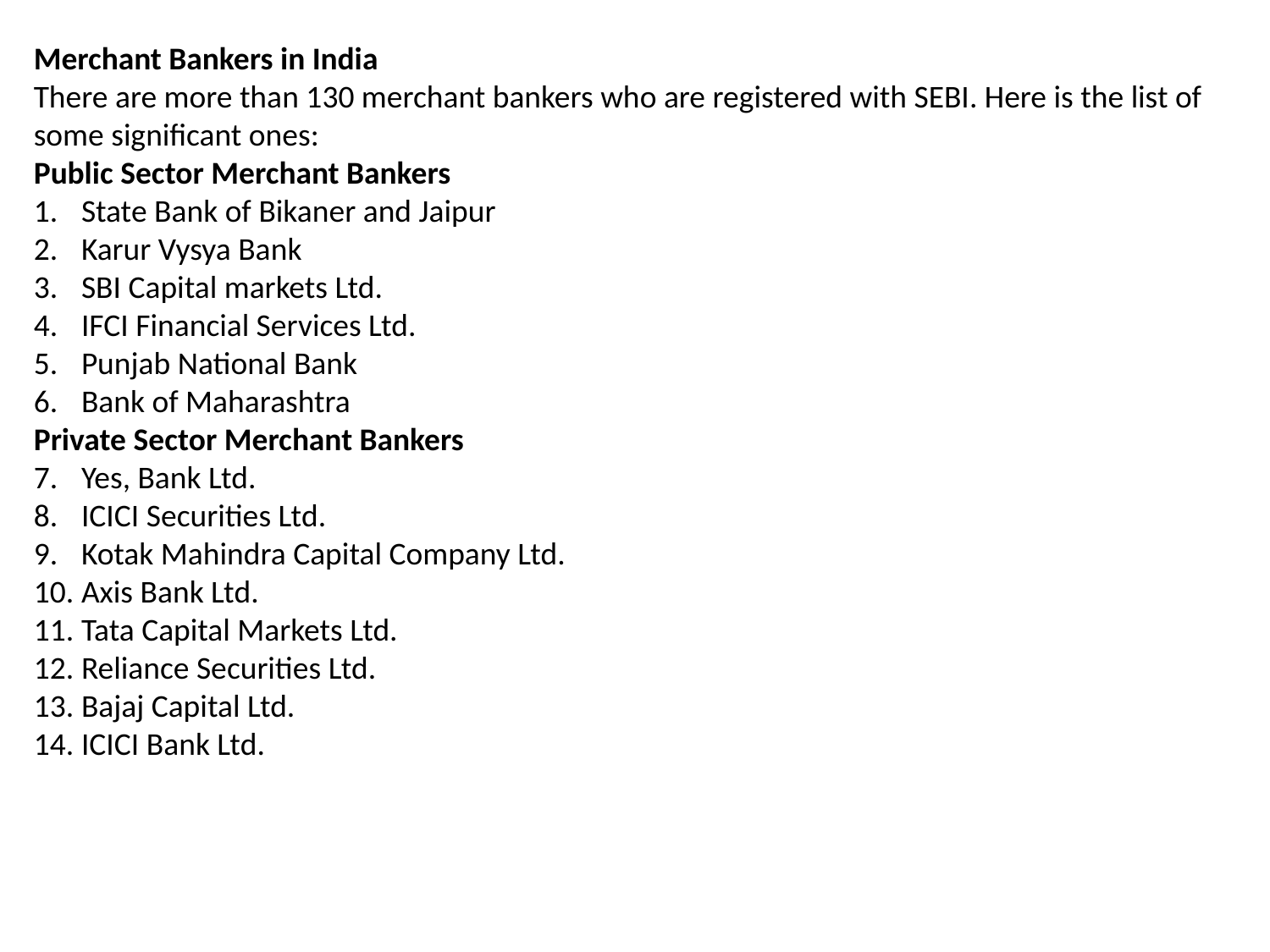

Merchant Bankers in India
There are more than 130 merchant bankers who are registered with SEBI. Here is the list of some significant ones:
Public Sector Merchant Bankers
State Bank of Bikaner and Jaipur
Karur Vysya Bank
SBI Capital markets Ltd.
IFCI Financial Services Ltd.
Punjab National Bank
Bank of Maharashtra
Private Sector Merchant Bankers
Yes, Bank Ltd.
ICICI Securities Ltd.
Kotak Mahindra Capital Company Ltd.
Axis Bank Ltd.
Tata Capital Markets Ltd.
Reliance Securities Ltd.
Bajaj Capital Ltd.
ICICI Bank Ltd.